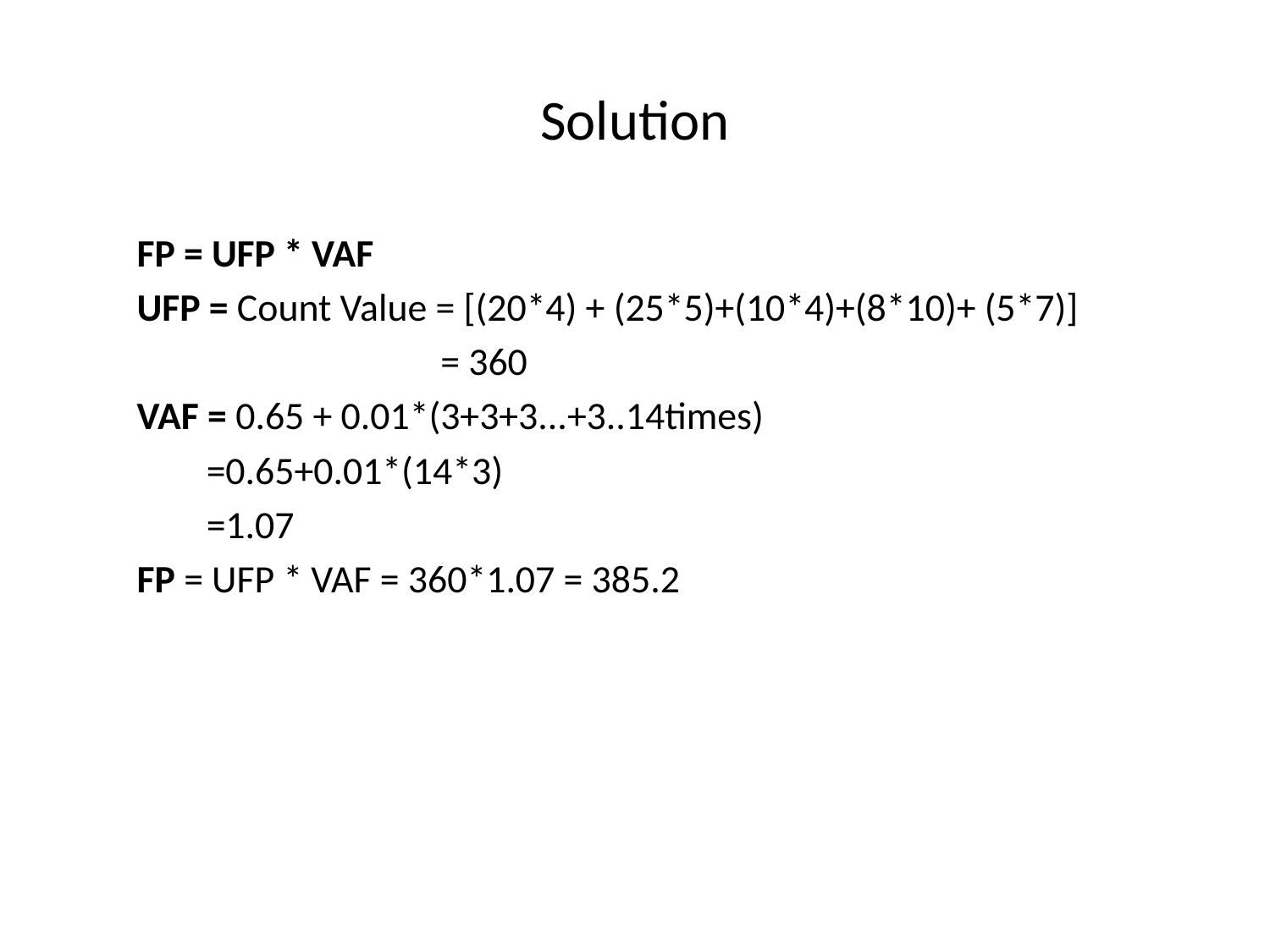

# Solution
       FP = UFP * VAF
       UFP = Count Value = [(20*4) + (25*5)+(10*4)+(8*10)+ (5*7)]
                                          = 360
       VAF = 0.65 + 0.01*(3+3+3...+3..14times)
               =0.65+0.01*(14*3)
               =1.07
       FP = UFP * VAF = 360*1.07 = 385.2